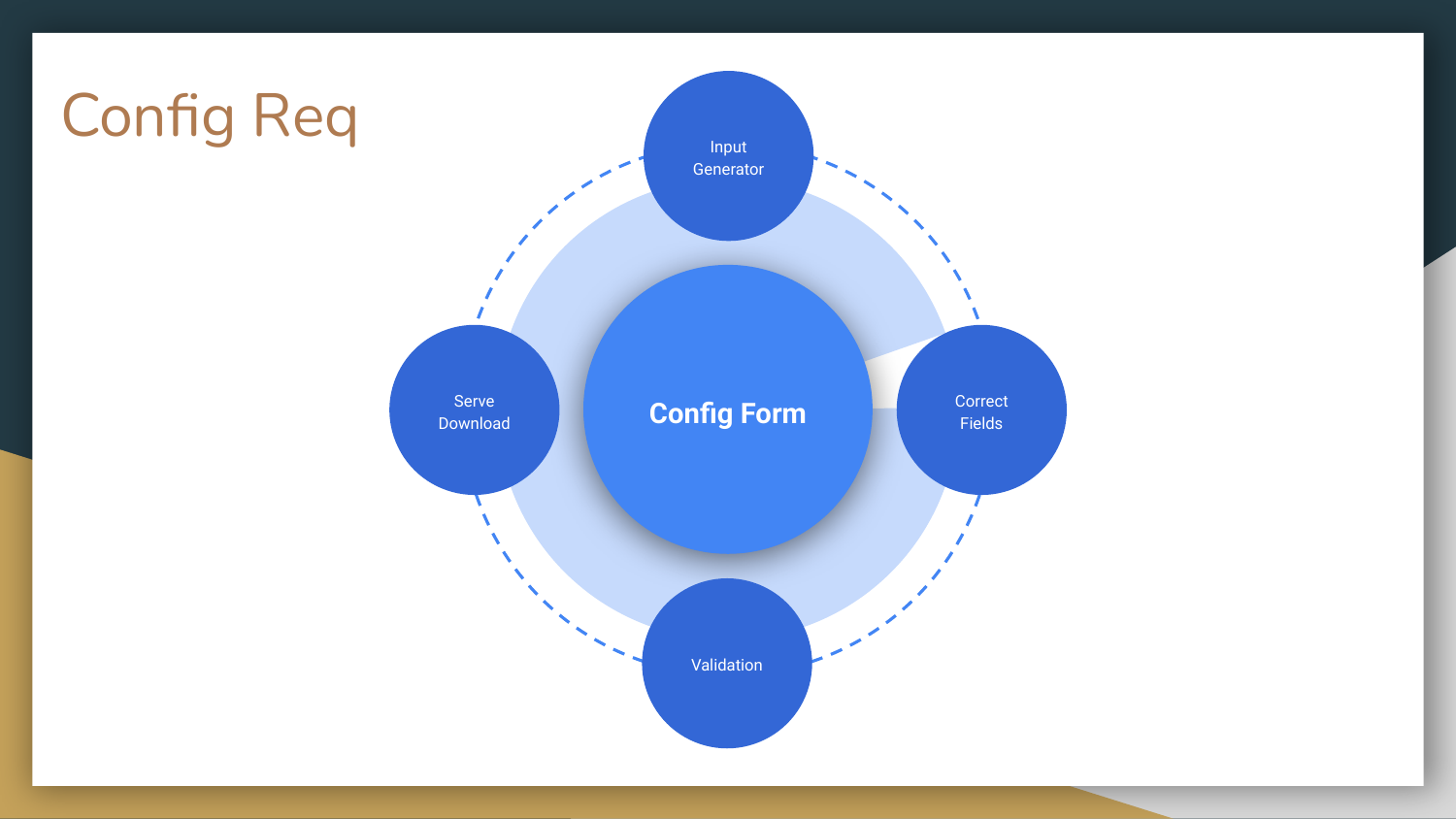

# Config Req

Input Generator

Config Form

Serve Download

Correct Fields

Validation